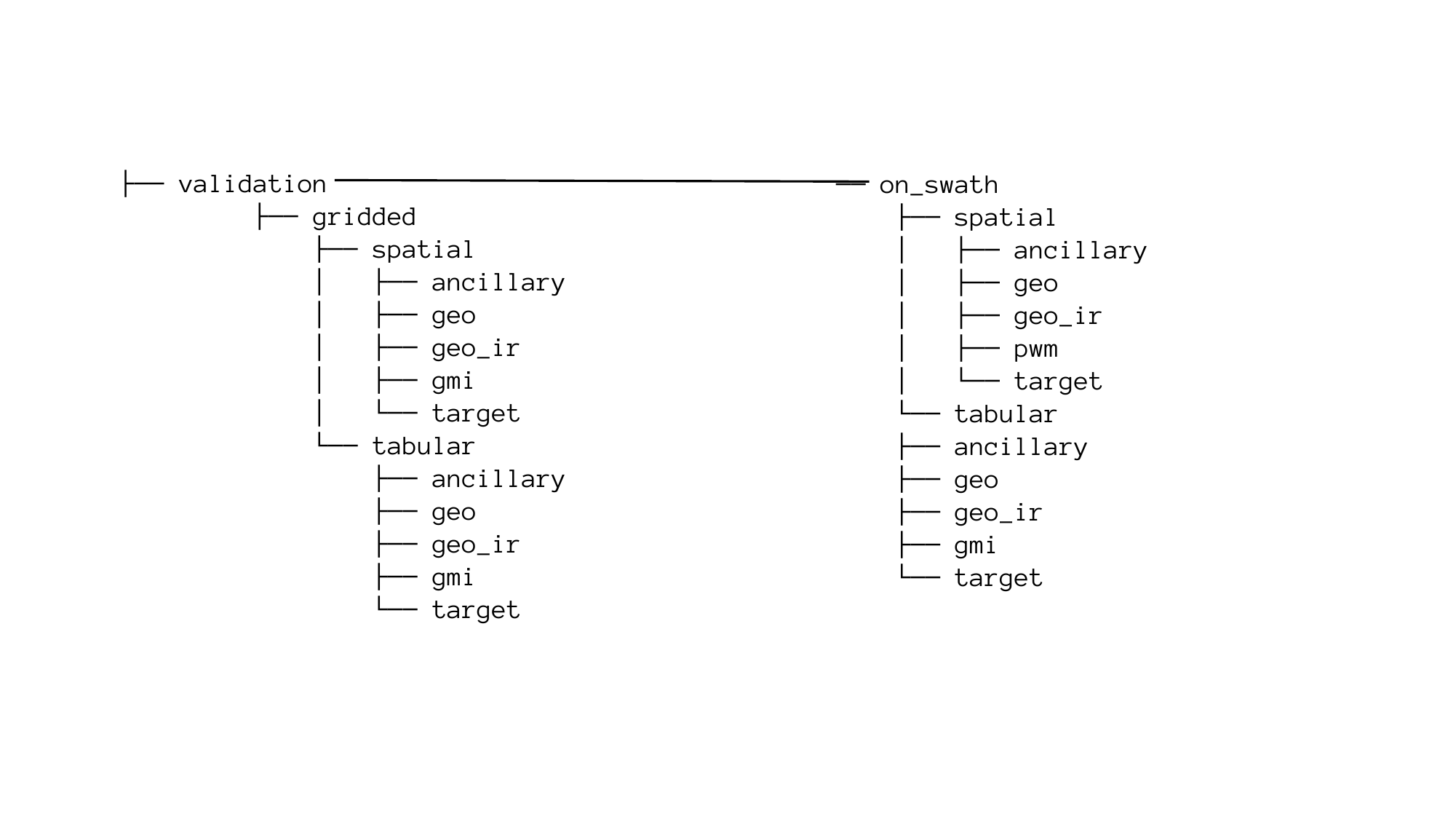

├── validation
         ├── gridded
             ├── spatial
             │   ├── ancillary
             │   ├── geo
             │   ├── geo_ir
             │   ├── gmi
             │   └── target
             └── tabular
                 ├── ancillary
                 ├── geo
                 ├── geo_ir
                 ├── gmi
                 └── target

── on_swath
    ├── spatial
    │   ├── ancillary
    │   ├── geo
    │   ├── geo_ir
    │   ├── pwm
    │   └── target
    └── tabular
    ├── ancillary
    ├── geo
    ├── geo_ir
    ├── gmi
    └── target